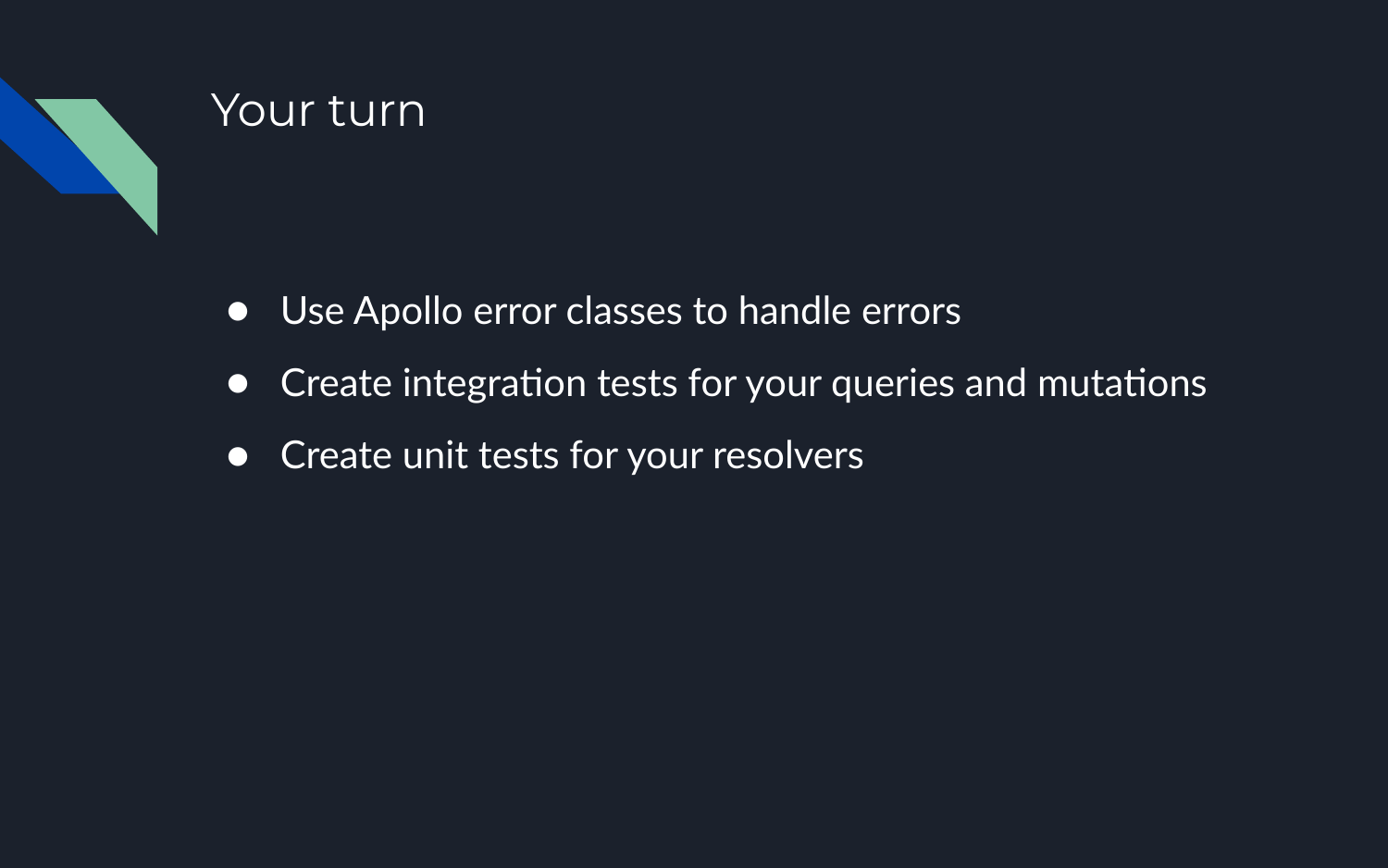

# Your turn
Use Apollo error classes to handle errors
Create integration tests for your queries and mutations
Create unit tests for your resolvers